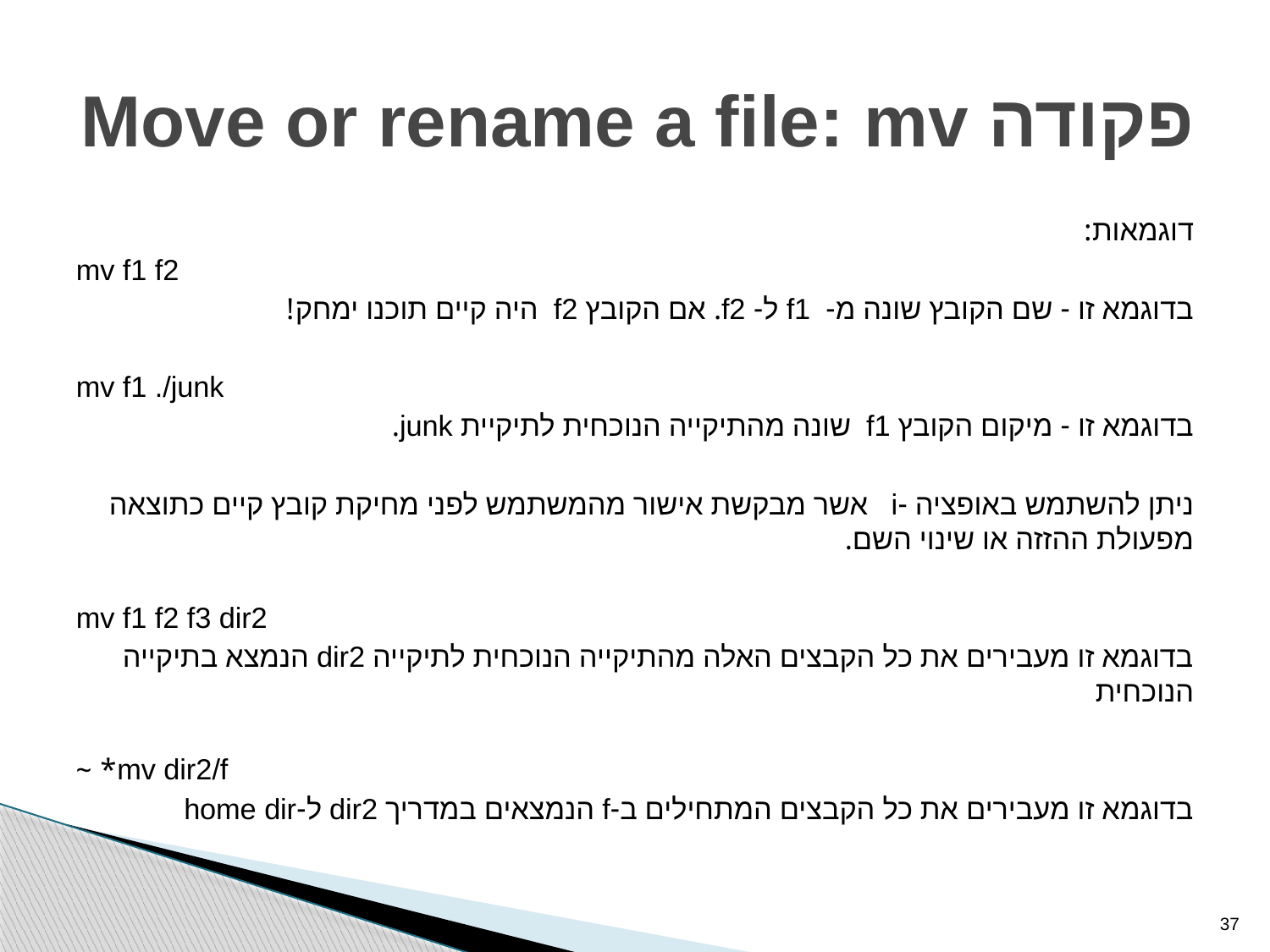

# פקודה Move or rename a file: mv
דוגמאות:
mv f1 f2
בדוגמא זו - שם הקובץ שונה מ-  f1 ל- f2. אם הקובץ f2  היה קיים תוכנו ימחק!

mv f1 ./junk
בדוגמא זו - מיקום הקובץ f1  שונה מהתיקייה הנוכחית לתיקיית junk.

ניתן להשתמש באופציה -i   אשר מבקשת אישור מהמשתמש לפני מחיקת קובץ קיים כתוצאה מפעולת ההזזה או שינוי השם.

mv f1 f2 f3 dir2
בדוגמא זו מעבירים את כל הקבצים האלה מהתיקייה הנוכחית לתיקייה dir2 הנמצא בתיקייה הנוכחית

mv dir2/f* ~
בדוגמא זו מעבירים את כל הקבצים המתחילים ב-f הנמצאים במדריך dir2 ל-home dir
37